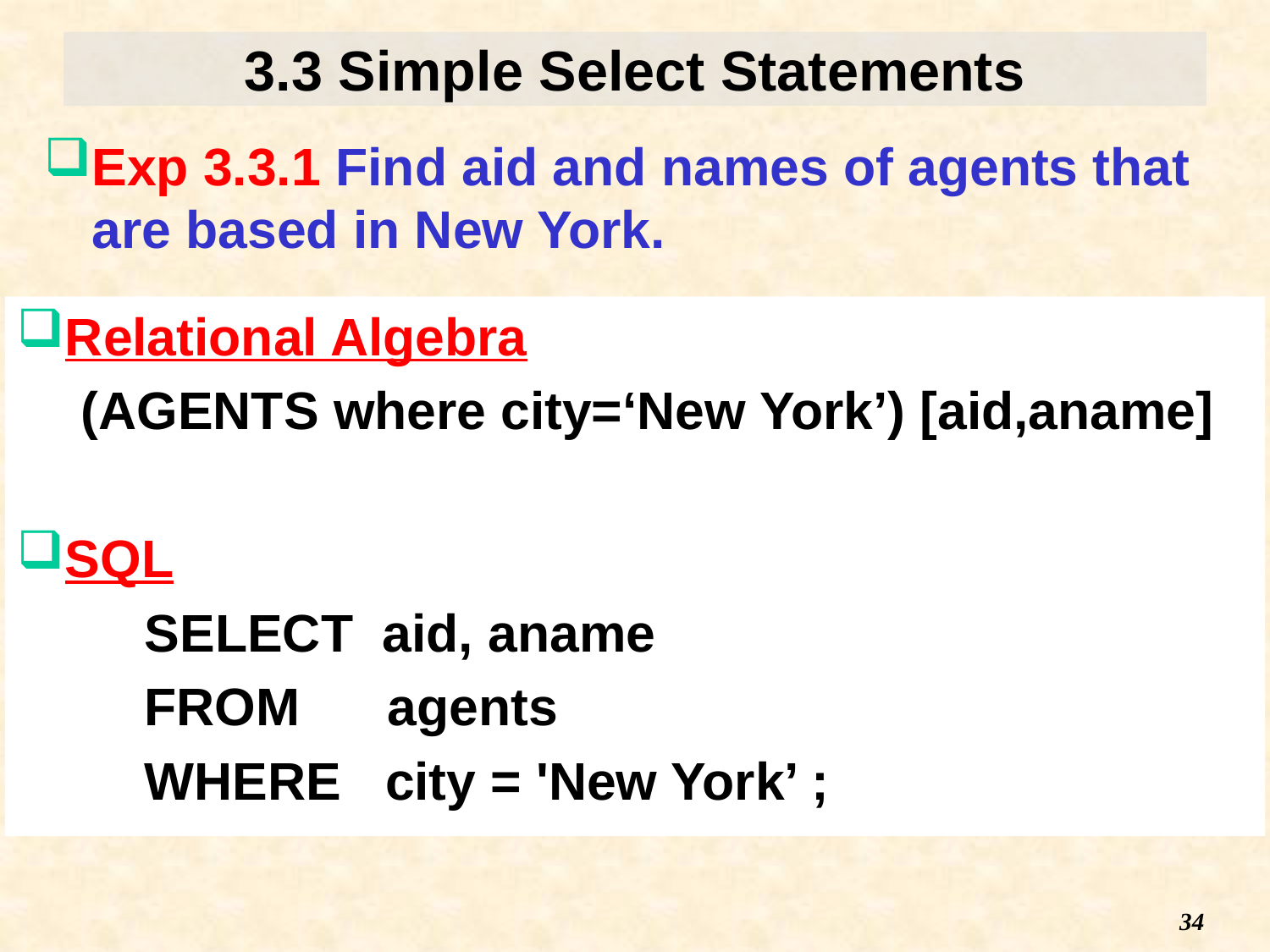

# 3.3 Simple Select Statements
Exp 3.3.1 Find aid and names of agents that are based in New York.
Relational Algebra
(AGENTS where city=‘New York’) [aid,aname]

SQL
SELECT  aid, aname
FROM      agents
WHERE   city = 'New York’ ;

34